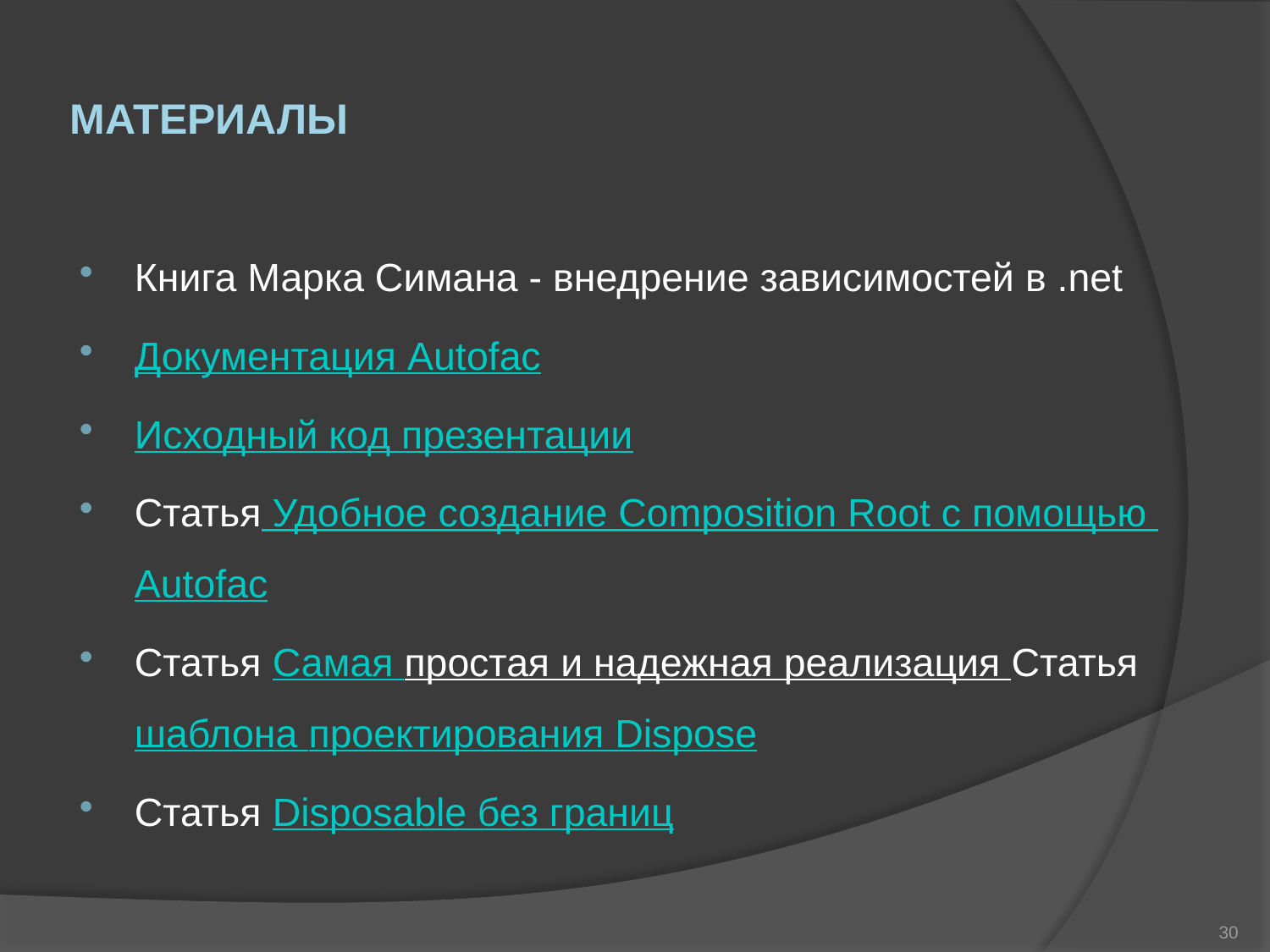

# Материалы
Книга Марка Симана - внедрение зависимостей в .net
Документация Autofac
Исходный код презентации
Статья Удобное создание Composition Root с помощью Autofac
Статья Самая простая и надежная реализация Статья шаблона проектирования Dispose
Статья Disposable без границ
30